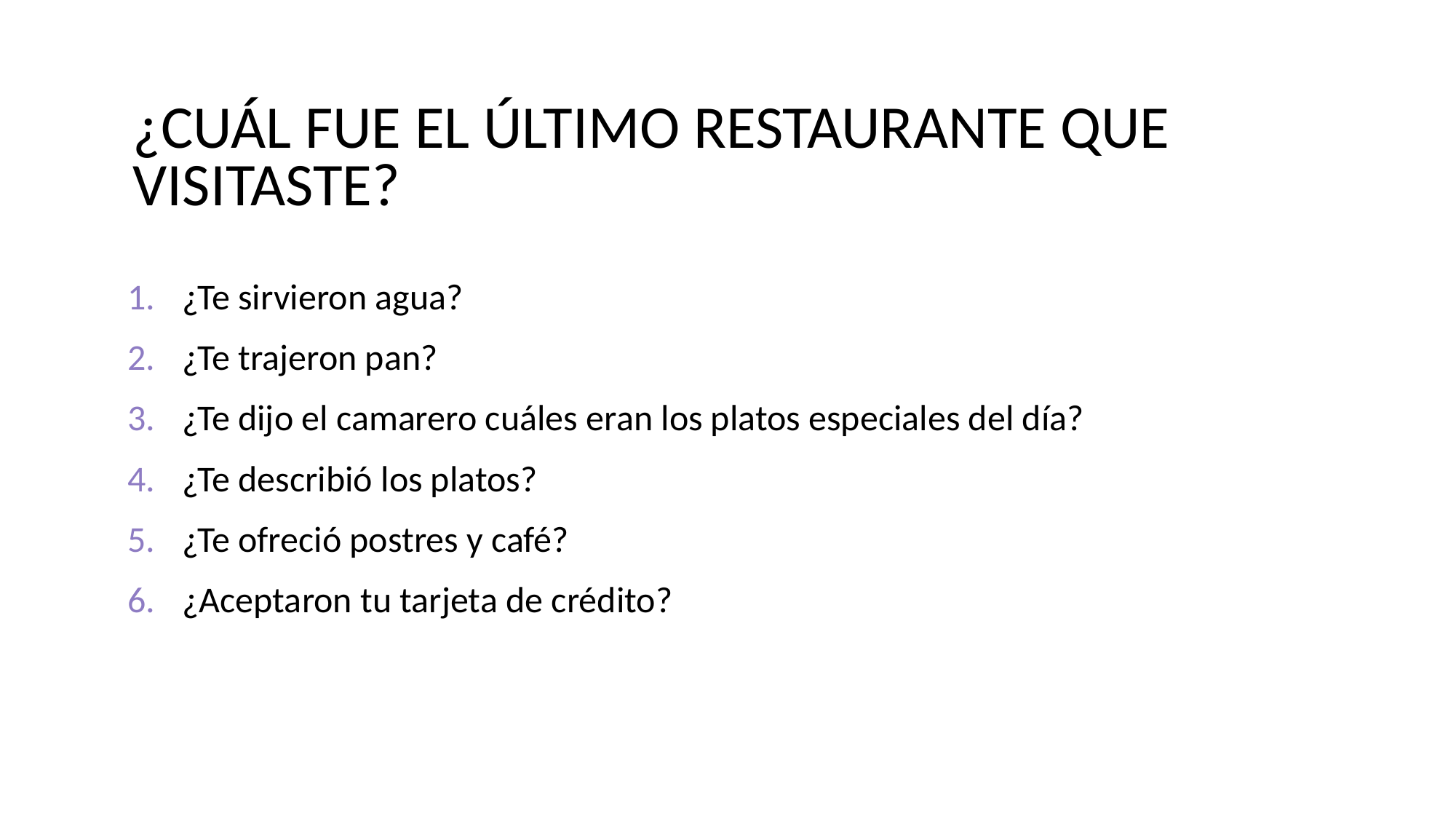

# ¿CUÁL FUE EL ÚLTIMO RESTAURANTE QUE VISITASTE?
¿Te sirvieron agua?
¿Te trajeron pan?
¿Te dijo el camarero cuáles eran los platos especiales del día?
¿Te describió los platos?
¿Te ofreció postres y café?
¿Aceptaron tu tarjeta de crédito?